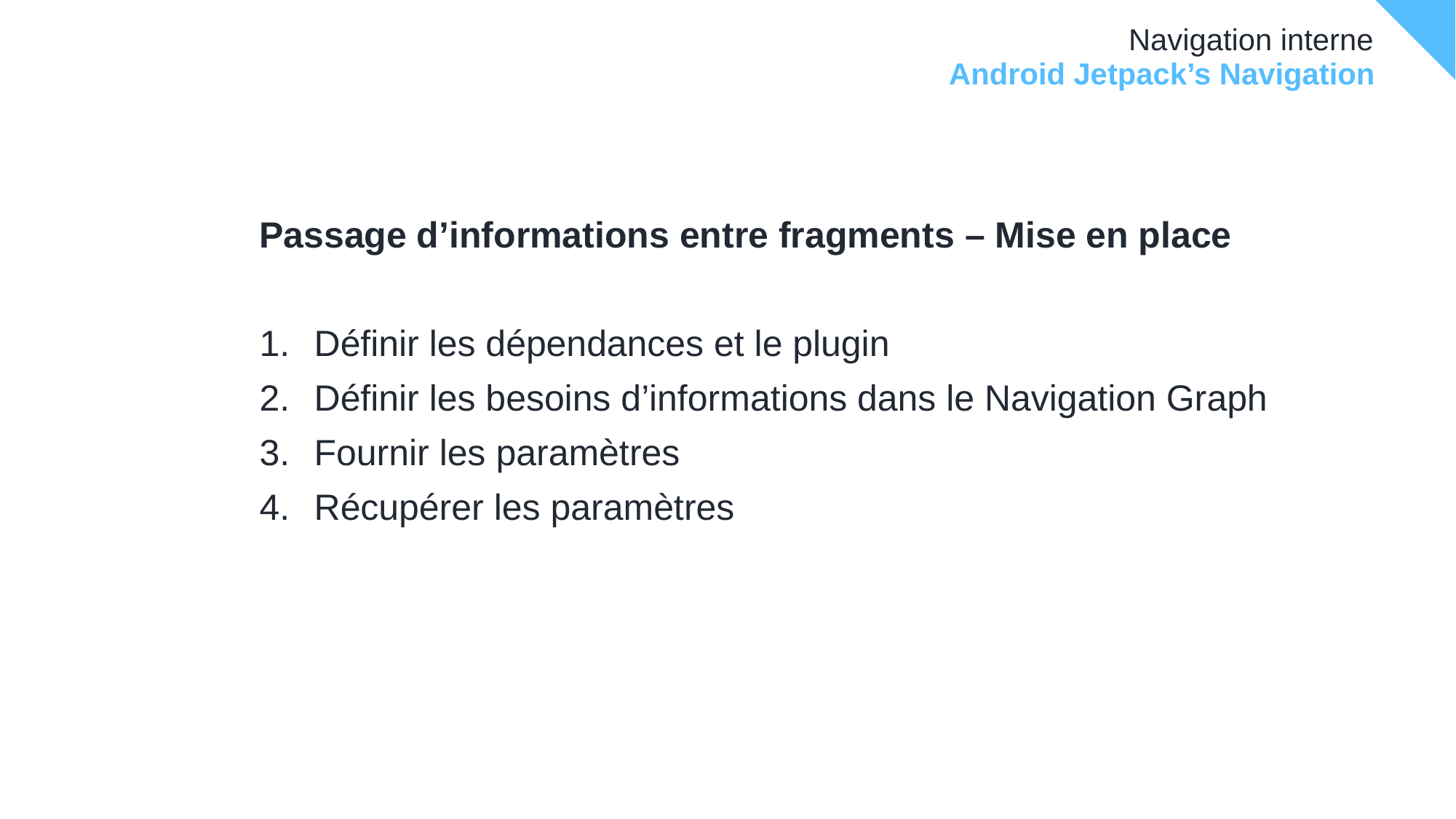

# Navigation interne
Android Jetpack’s Navigation
Passage d’informations entre fragments – Mise en place

Définir les dépendances et le plugin
Définir les besoins d’informations dans le Navigation Graph
Fournir les paramètres
Récupérer les paramètres